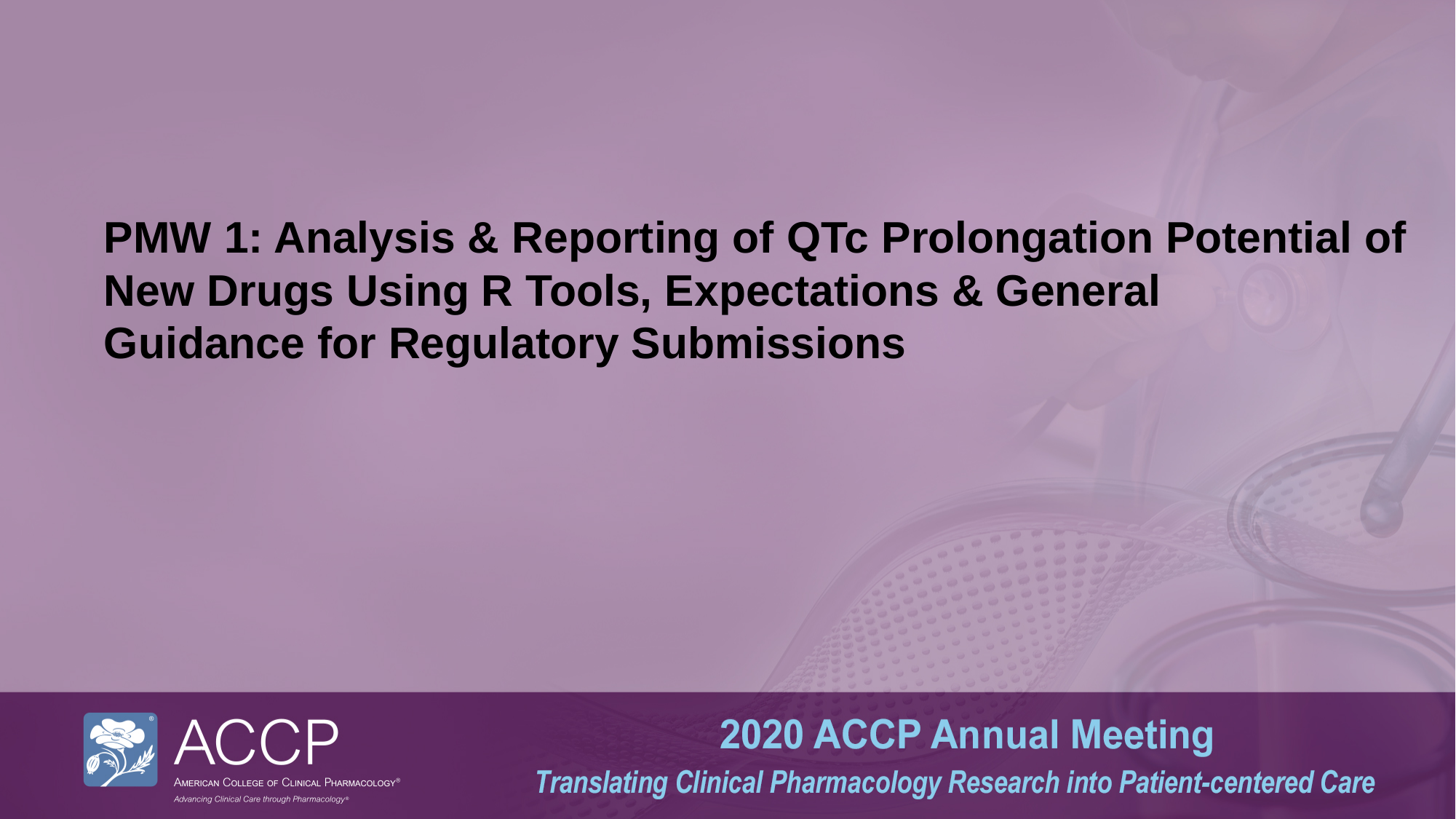

PMW 1: Analysis & Reporting of QTc Prolongation Potential of New Drugs Using R Tools, Expectations & General
Guidance for Regulatory Submissions